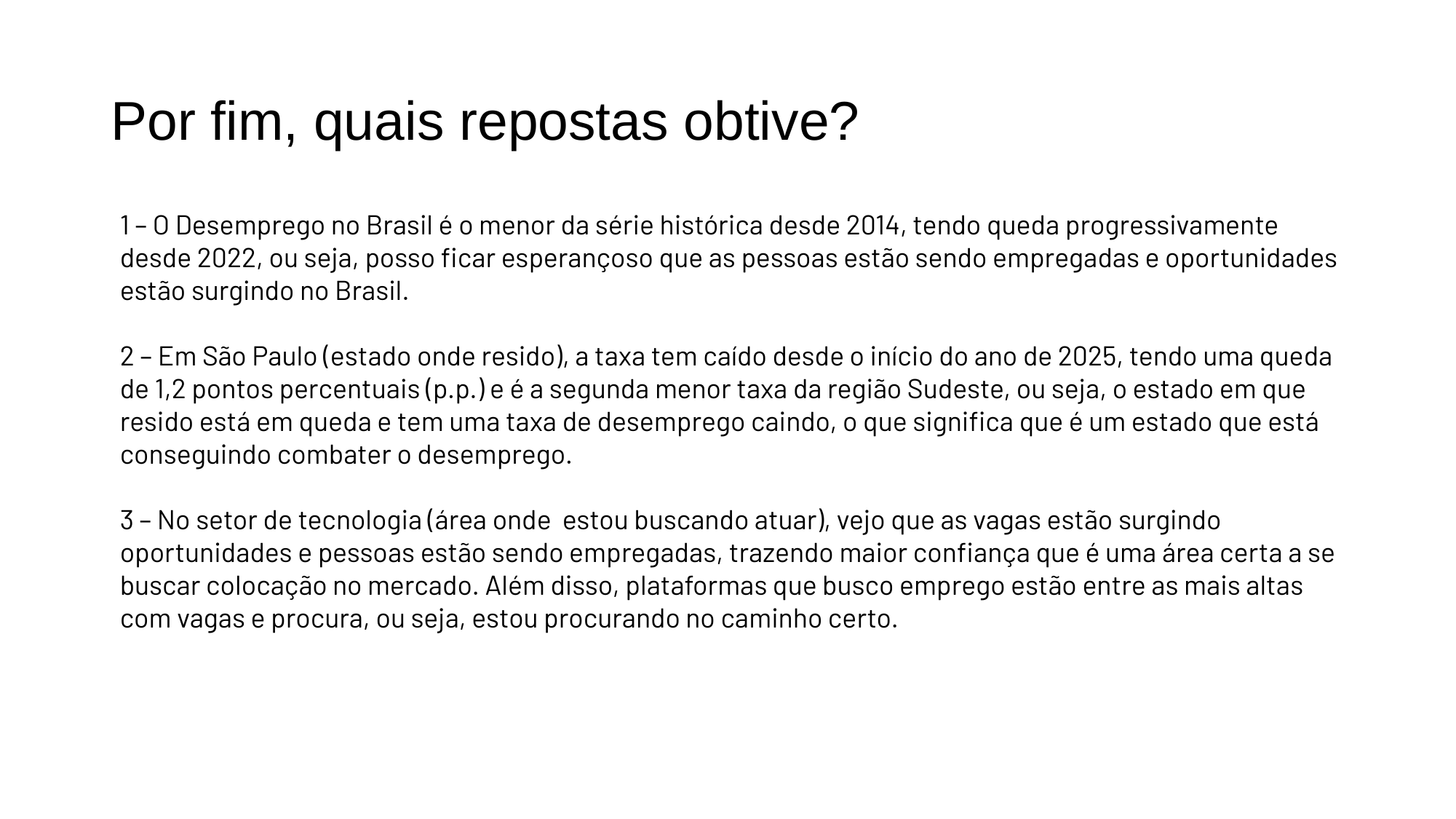

# Por fim, quais repostas obtive?
1 – O Desemprego no Brasil é o menor da série histórica desde 2014, tendo queda progressivamente desde 2022, ou seja, posso ficar esperançoso que as pessoas estão sendo empregadas e oportunidades estão surgindo no Brasil.

2 – Em São Paulo (estado onde resido), a taxa tem caído desde o início do ano de 2025, tendo uma queda de 1,2 pontos percentuais (p.p.) e é a segunda menor taxa da região Sudeste, ou seja, o estado em que resido está em queda e tem uma taxa de desemprego caindo, o que significa que é um estado que está conseguindo combater o desemprego.

3 – No setor de tecnologia (área onde  estou buscando atuar), vejo que as vagas estão surgindo oportunidades e pessoas estão sendo empregadas, trazendo maior confiança que é uma área certa a se buscar colocação no mercado. Além disso, plataformas que busco emprego estão entre as mais altas com vagas e procura, ou seja, estou procurando no caminho certo.